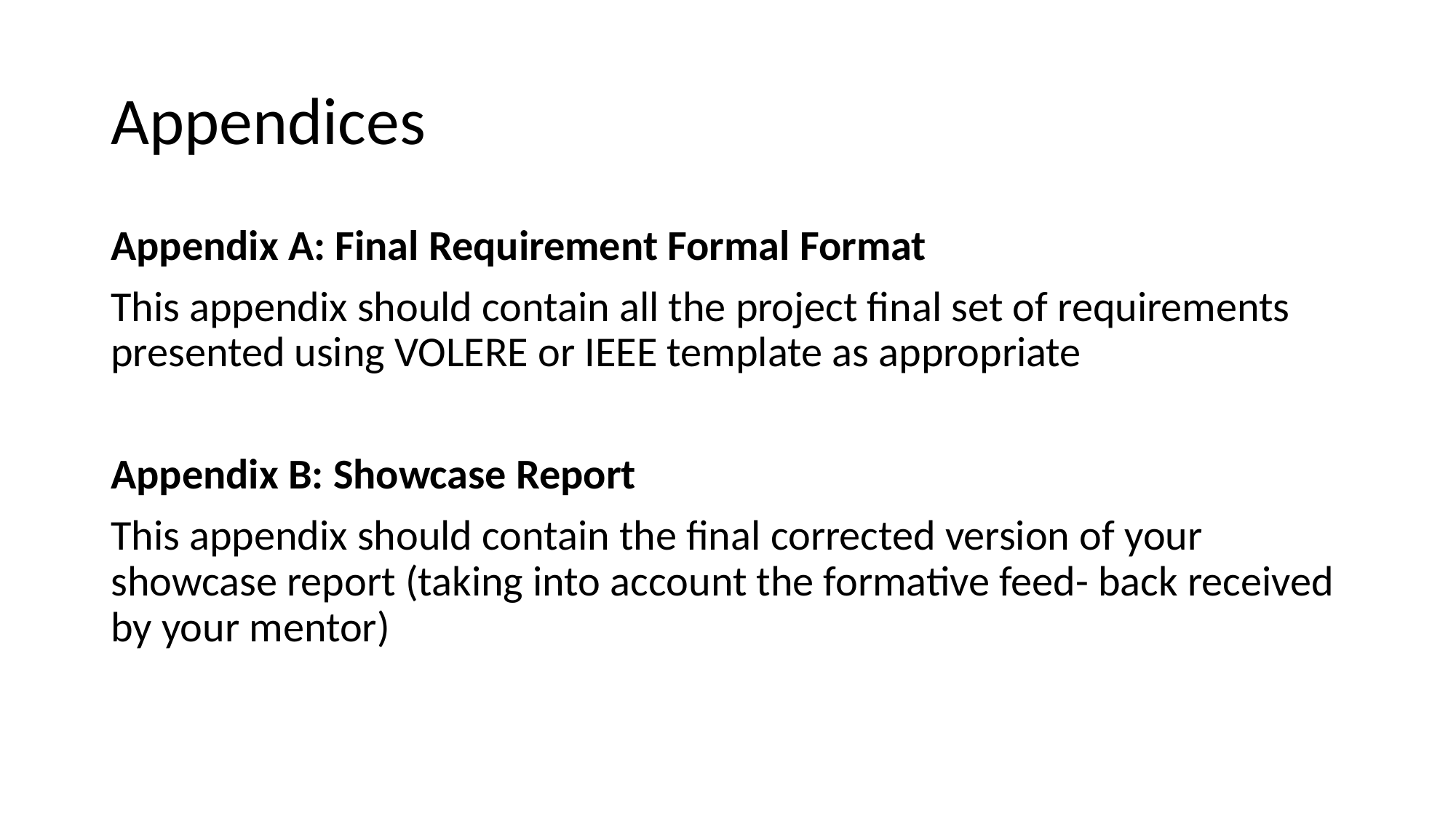

# Appendices
Appendix A: Final Requirement Formal Format
This appendix should contain all the project final set of requirements presented using VOLERE or IEEE template as appropriate

Appendix B: Showcase Report
This appendix should contain the final corrected version of your showcase report (taking into account the formative feed- back received by your mentor)